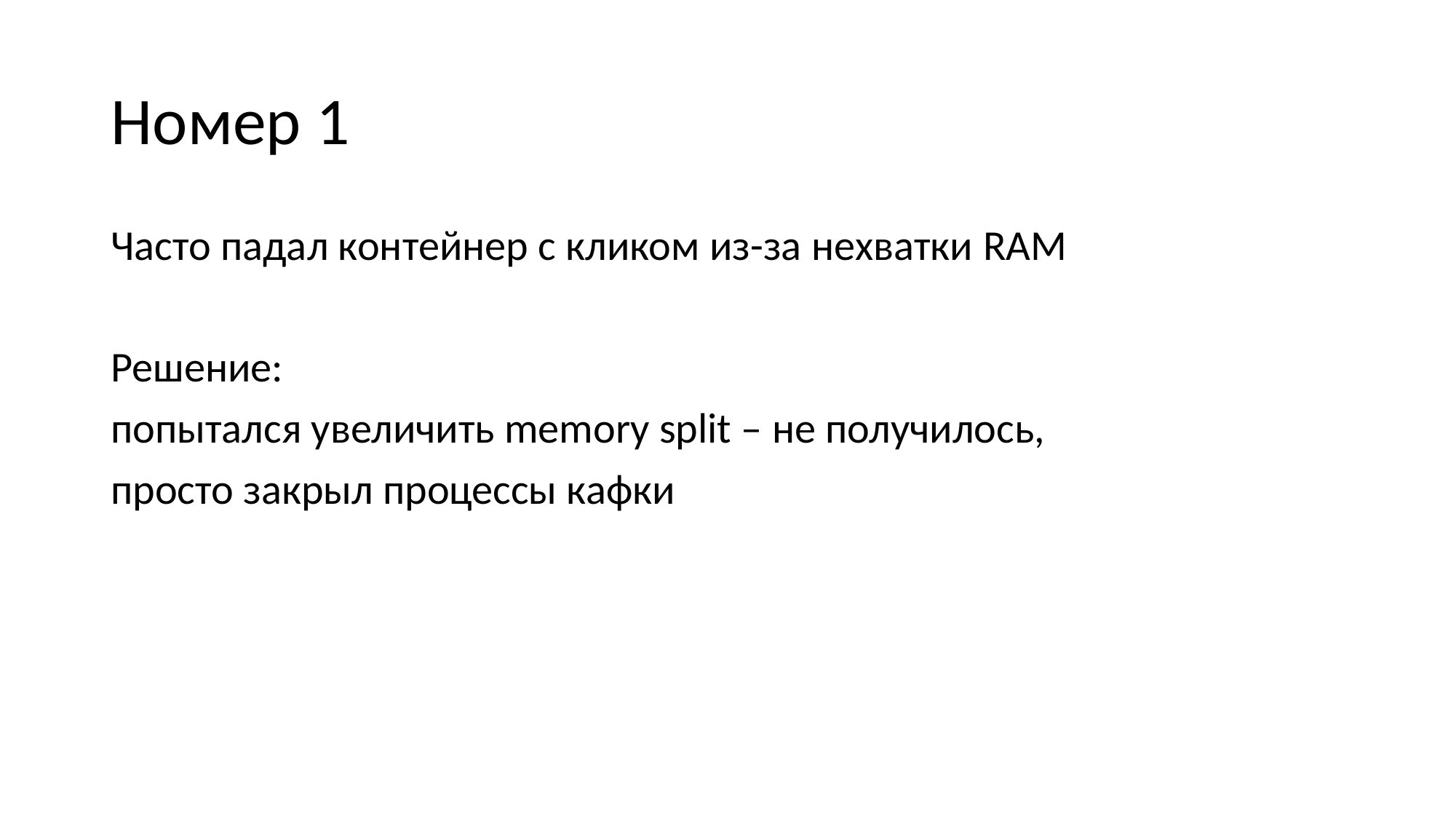

# Номер 1
Часто падал контейнер с кликом из-за нехватки RAM

Решение:
попытался увеличить memory split – не получилось,
просто закрыл процессы кафки